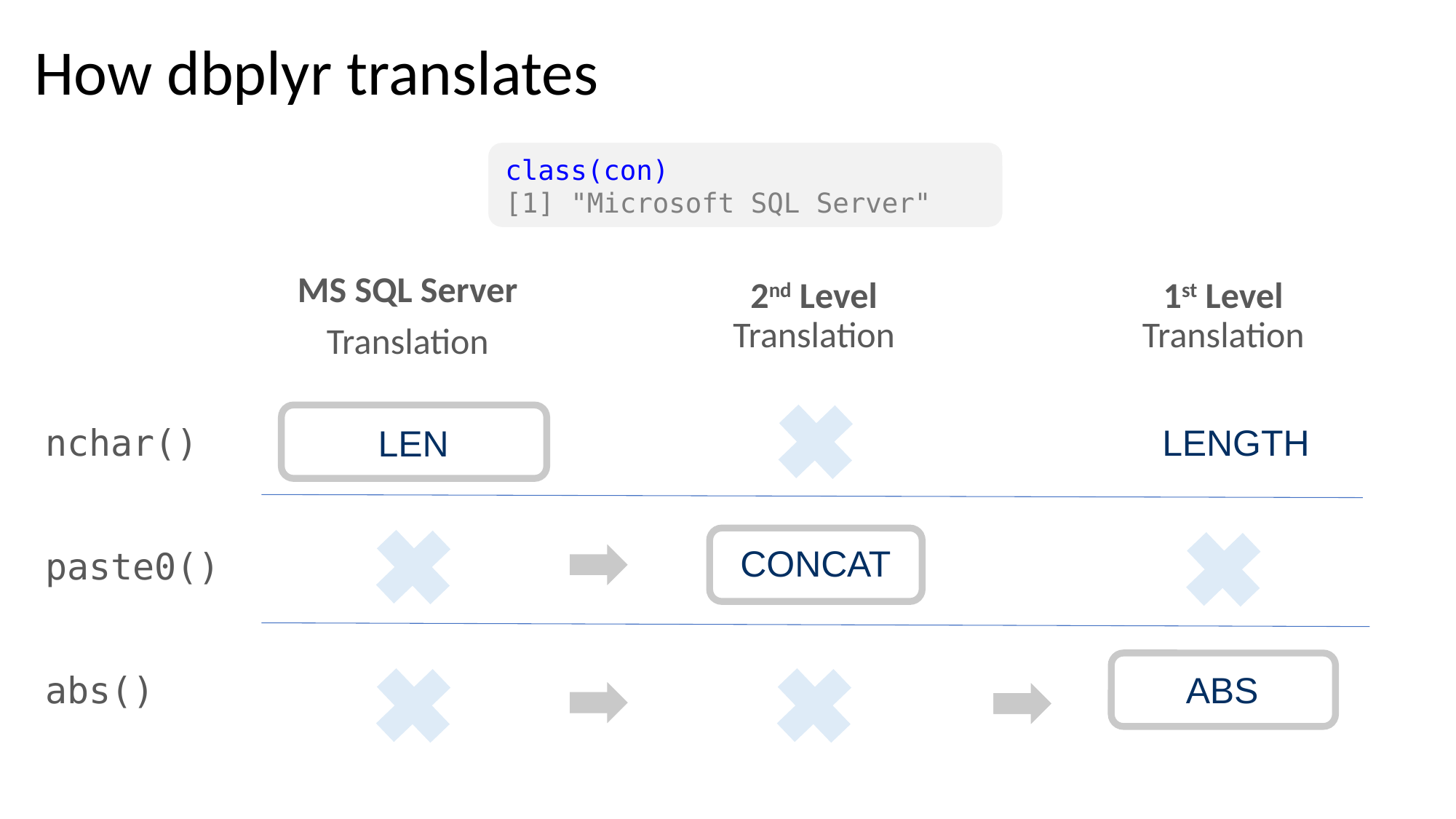

# How dbplyr translates

class(con)
[1] "Microsoft SQL Server"
MS SQL Server
Translation
2nd Level Translation
1st Level Translation

nchar()
LENGTH
LEN

CONCAT
paste0()

abs()
ABS